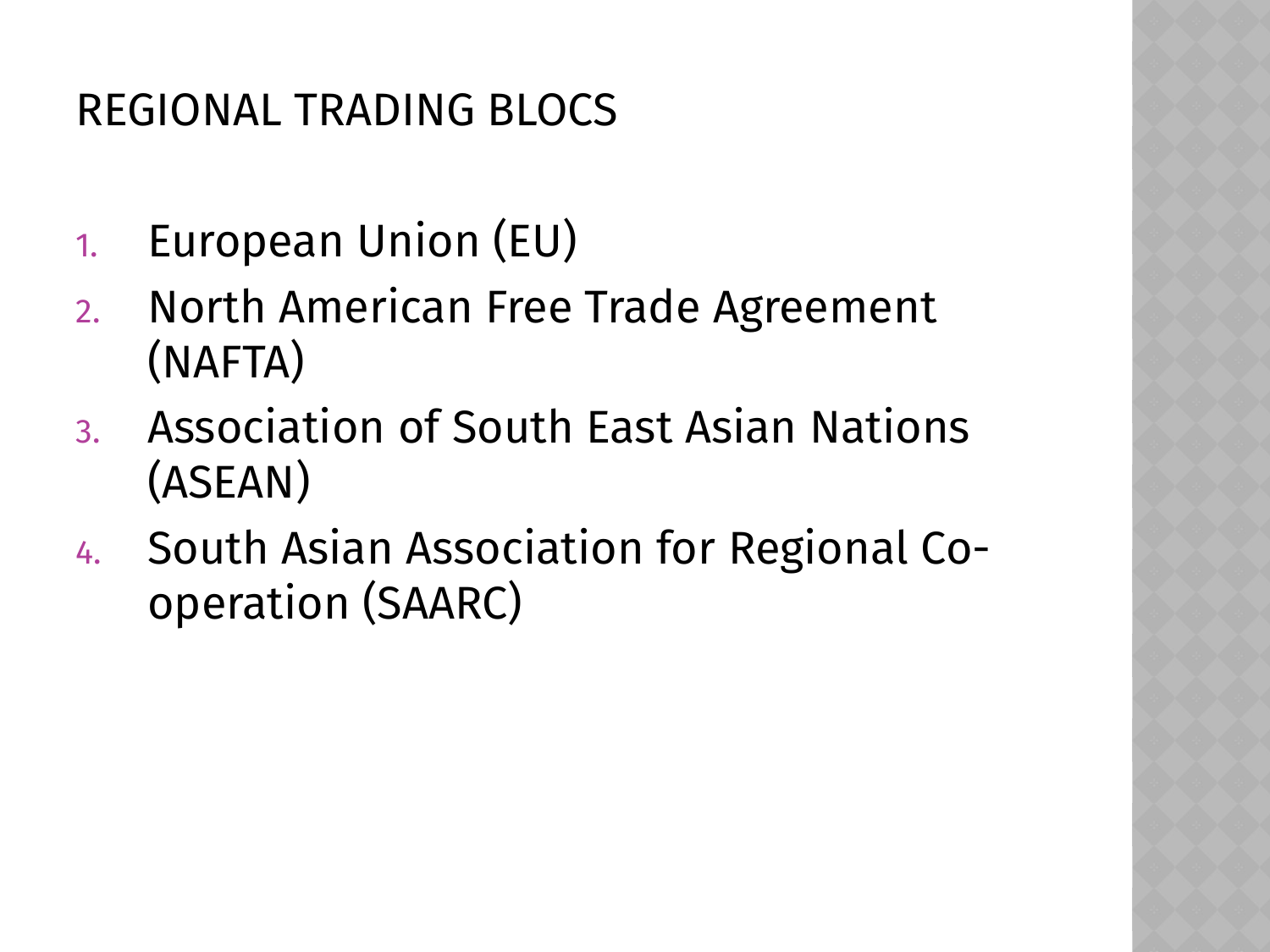

REGIONAL TRADING BLOCS

European Union (EU)
North American Free Trade Agreement (NAFTA)
Association of South East Asian Nations (ASEAN)
South Asian Association for Regional Co-operation (SAARC)